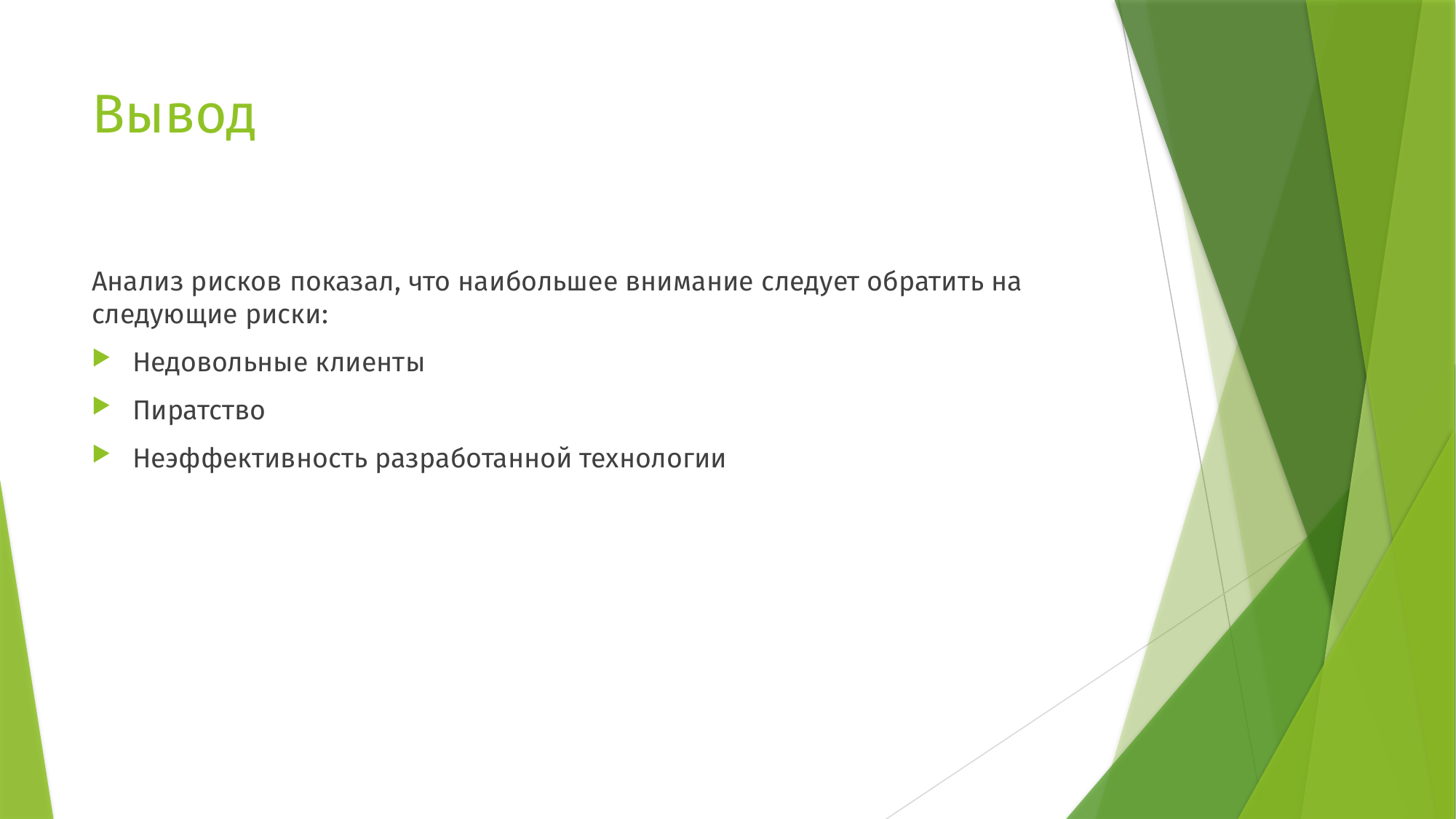

# Вывод
Анализ рисков показал, что наибольшее внимание следует обратить на следующие риски:
Недовольные клиенты
Пиратство
Неэффективность разработанной технологии